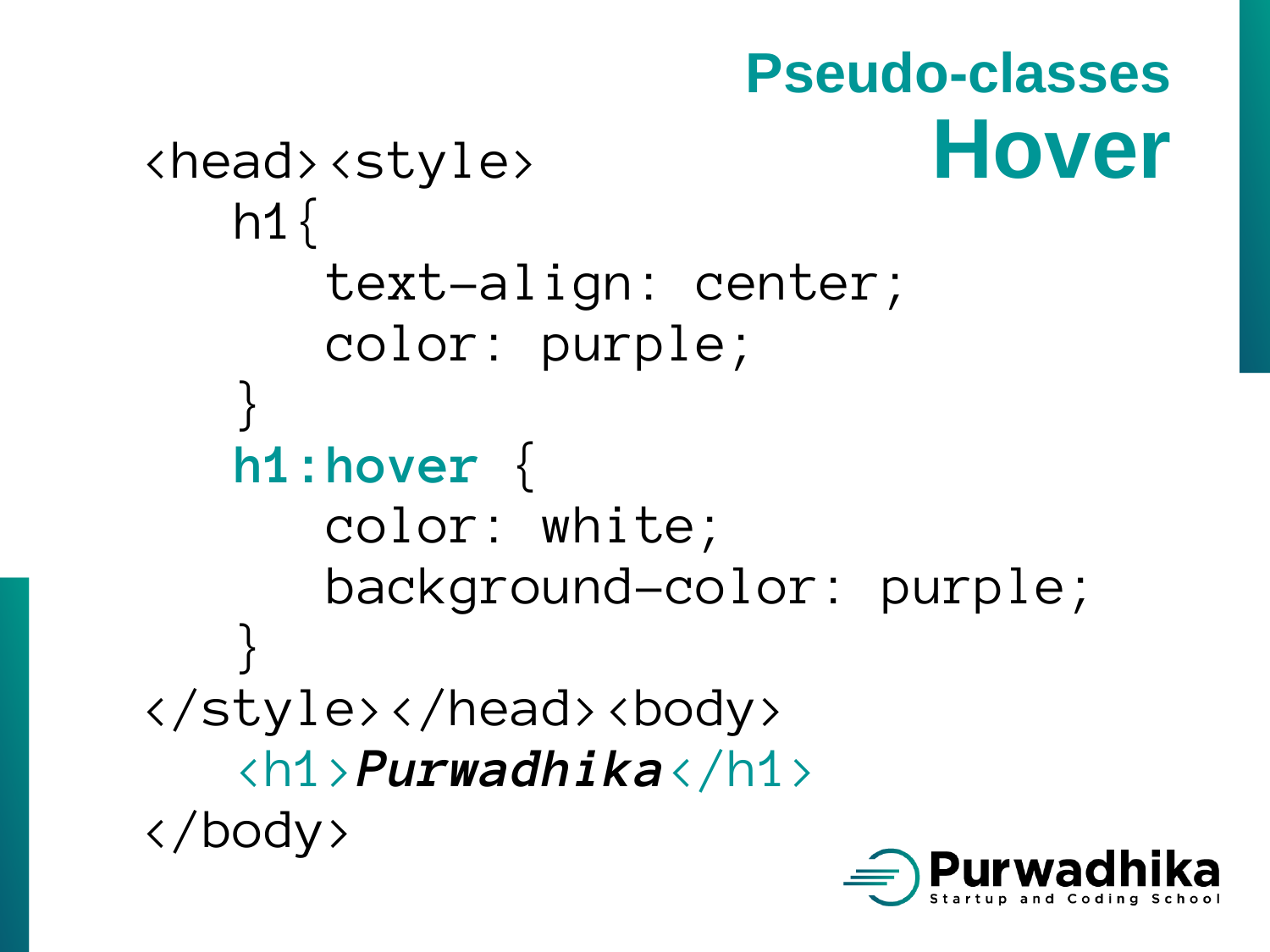

Pseudo-classes
Hover
<head><style>
   h1{
      text-align: center;
      color: purple;
   }
   h1:hover {
      color: white;
      background-color: purple;
   }
</style></head><body>
   <h1>Purwadhika</h1>
</body>